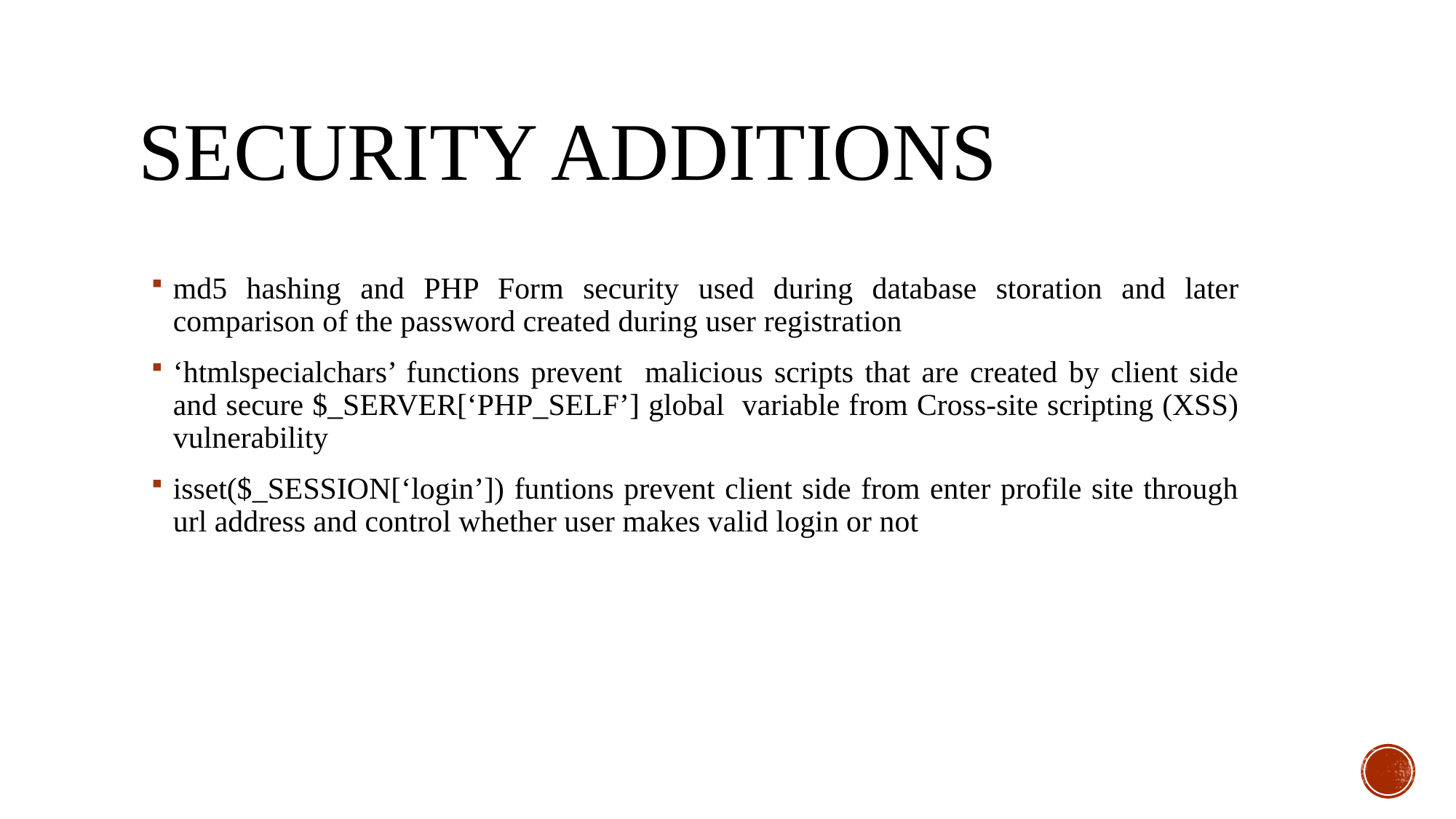

# SECURITY ADDITIONS
md5 hashing and PHP Form security used during database storation and later comparison of the password created during user registration
‘htmlspecialchars’ functions prevent  malicious scripts that are created by client side and secure $_SERVER[‘PHP_SELF’] global  variable from Cross-site scripting (XSS) vulnerability
isset($_SESSION[‘login’]) funtions prevent client side from enter profile site through url address and control whether user makes valid login or not